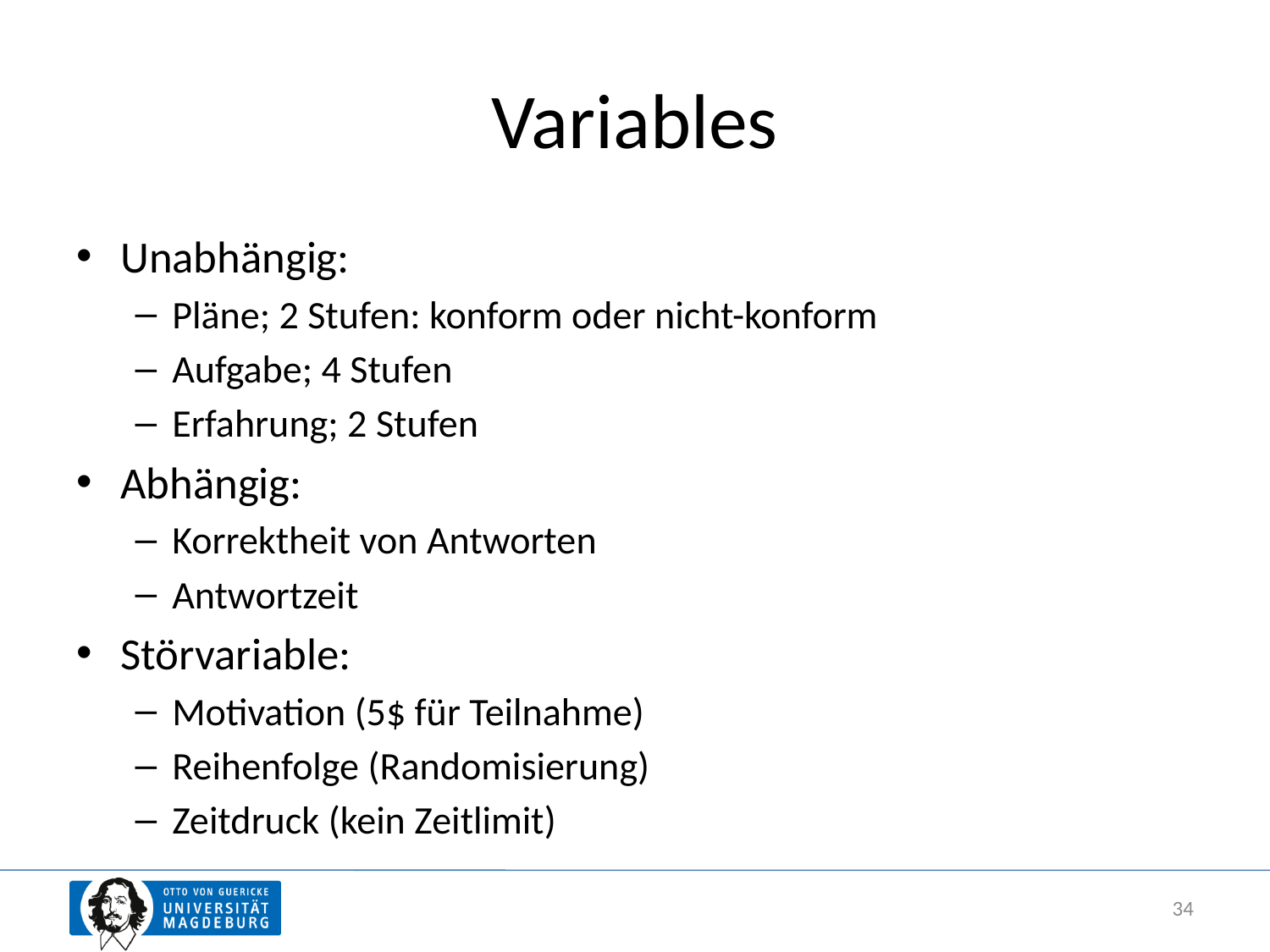

# Variables
Unabhängig:
Pläne; 2 Stufen: konform oder nicht-konform
Aufgabe; 4 Stufen
Erfahrung; 2 Stufen
Abhängig:
Korrektheit von Antworten
Antwortzeit
Störvariable:
Motivation (5$ für Teilnahme)
Reihenfolge (Randomisierung)
Zeitdruck (kein Zeitlimit)

34